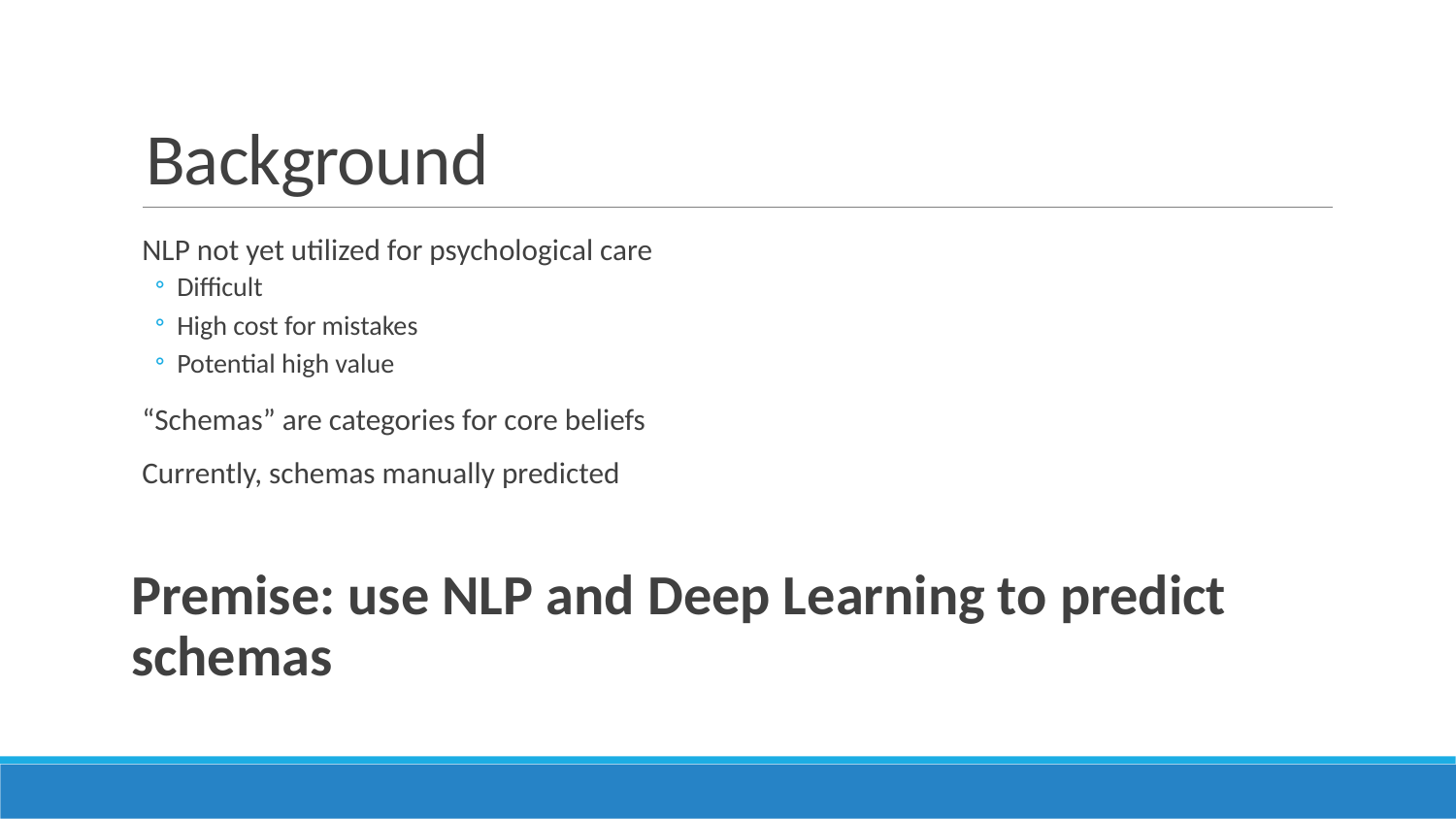

# Background
NLP not yet utilized for psychological care
Difficult
High cost for mistakes
Potential high value
“Schemas” are categories for core beliefs
Currently, schemas manually predicted

Premise: use NLP and Deep Learning to predict schemas